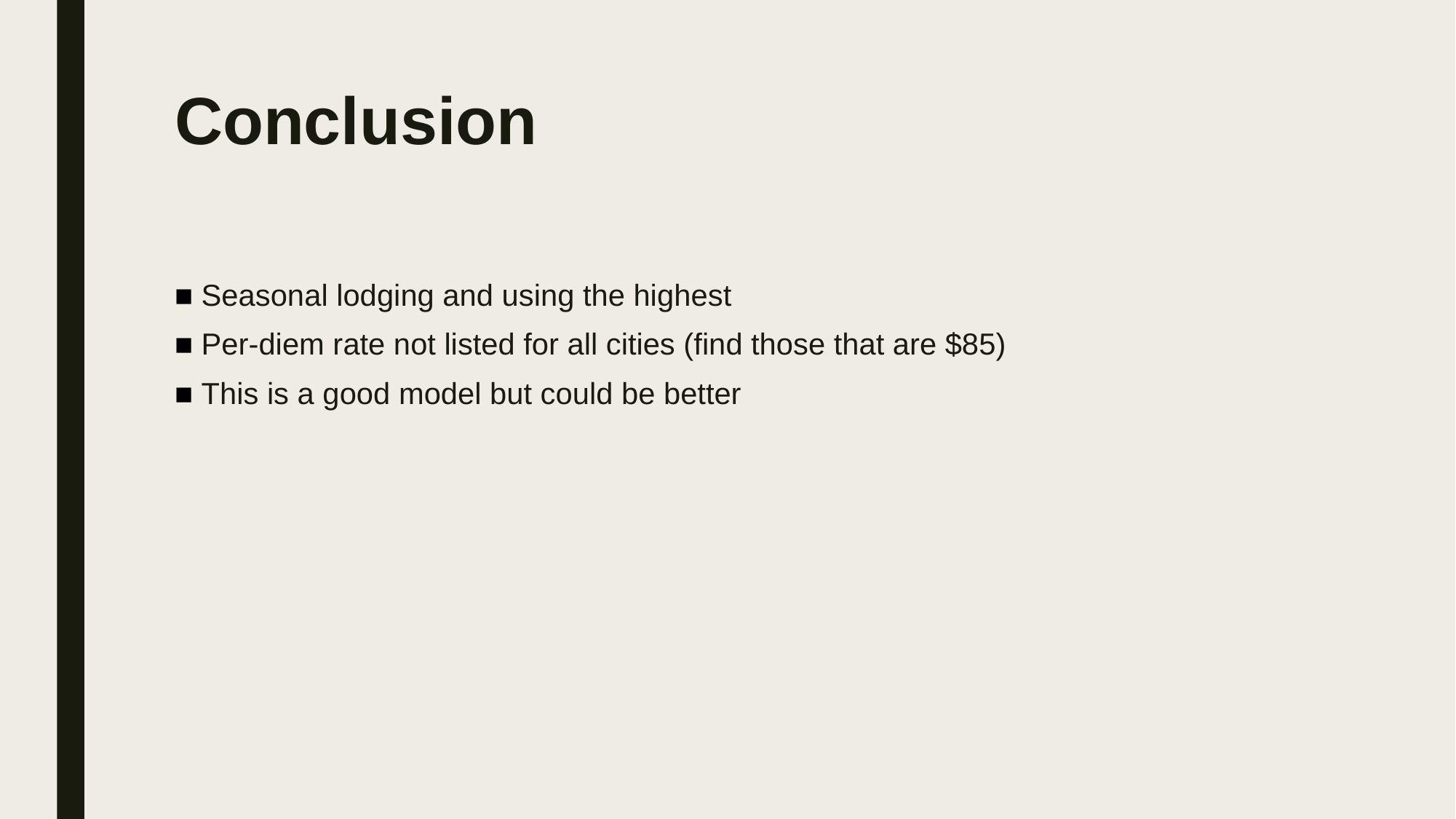

# Conclusion
■ Seasonal lodging and using the highest
■ Per-diem rate not listed for all cities (find those that are $85)
■ This is a good model but could be better